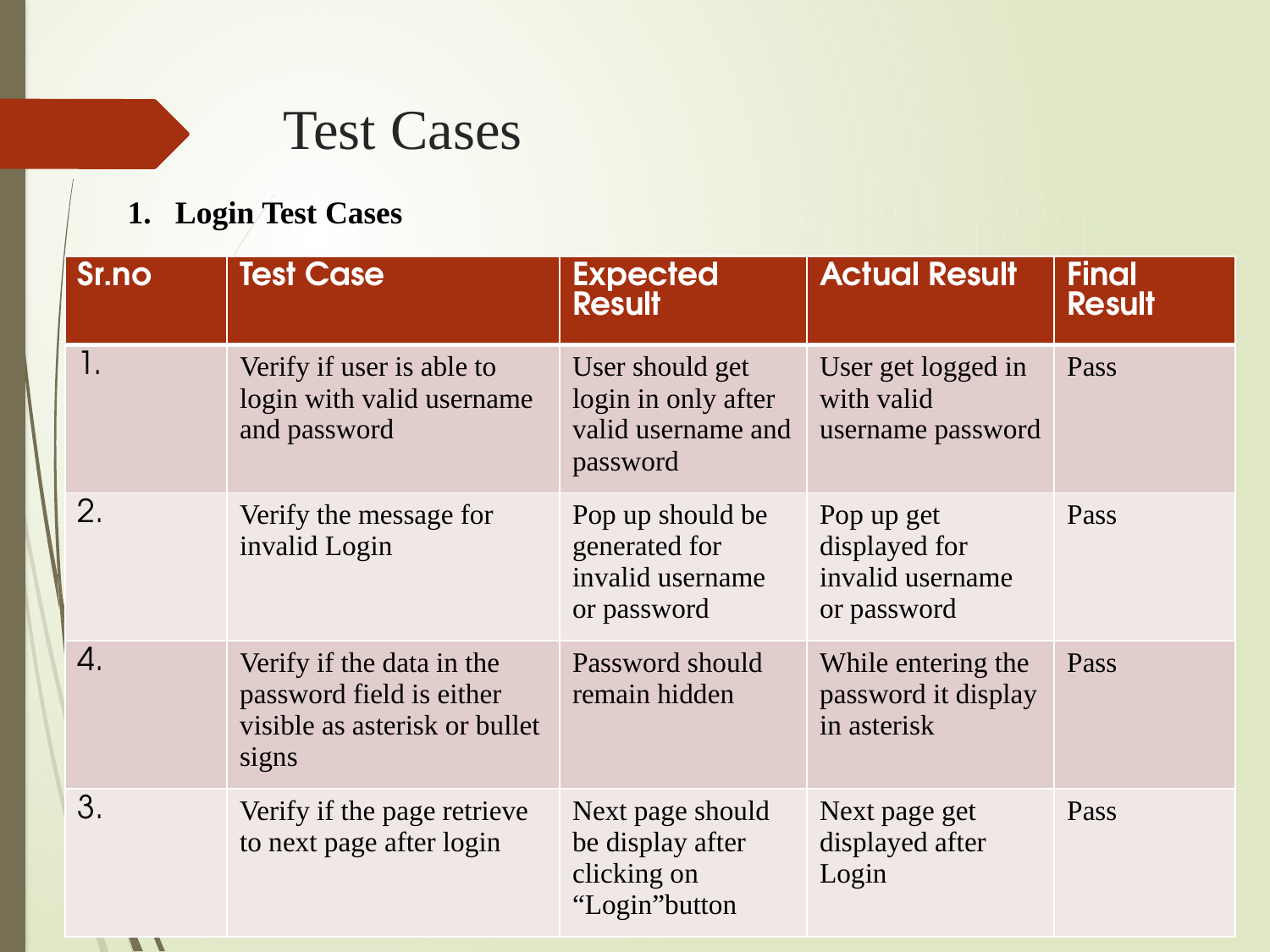

# Test Cases
Login Test Cases
| Sr.no | Test Case | Expected Result | Actual Result | Final Result |
| --- | --- | --- | --- | --- |
| 1. | Verify if user is able to login with valid username and password | User should get login in only after valid username and password | User get logged in with valid username password | Pass |
| 2. | Verify the message for invalid Login | Pop up should be generated for invalid username or password | Pop up get displayed for invalid username or password | Pass |
| 4. | Verify if the data in the password field is either visible as asterisk or bullet signs | Password should remain hidden | While entering the password it display in asterisk | Pass |
| 3. | Verify if the page retrieve to next page after login | Next page should be display after clicking on “Login”button | Next page get displayed after Login | Pass |